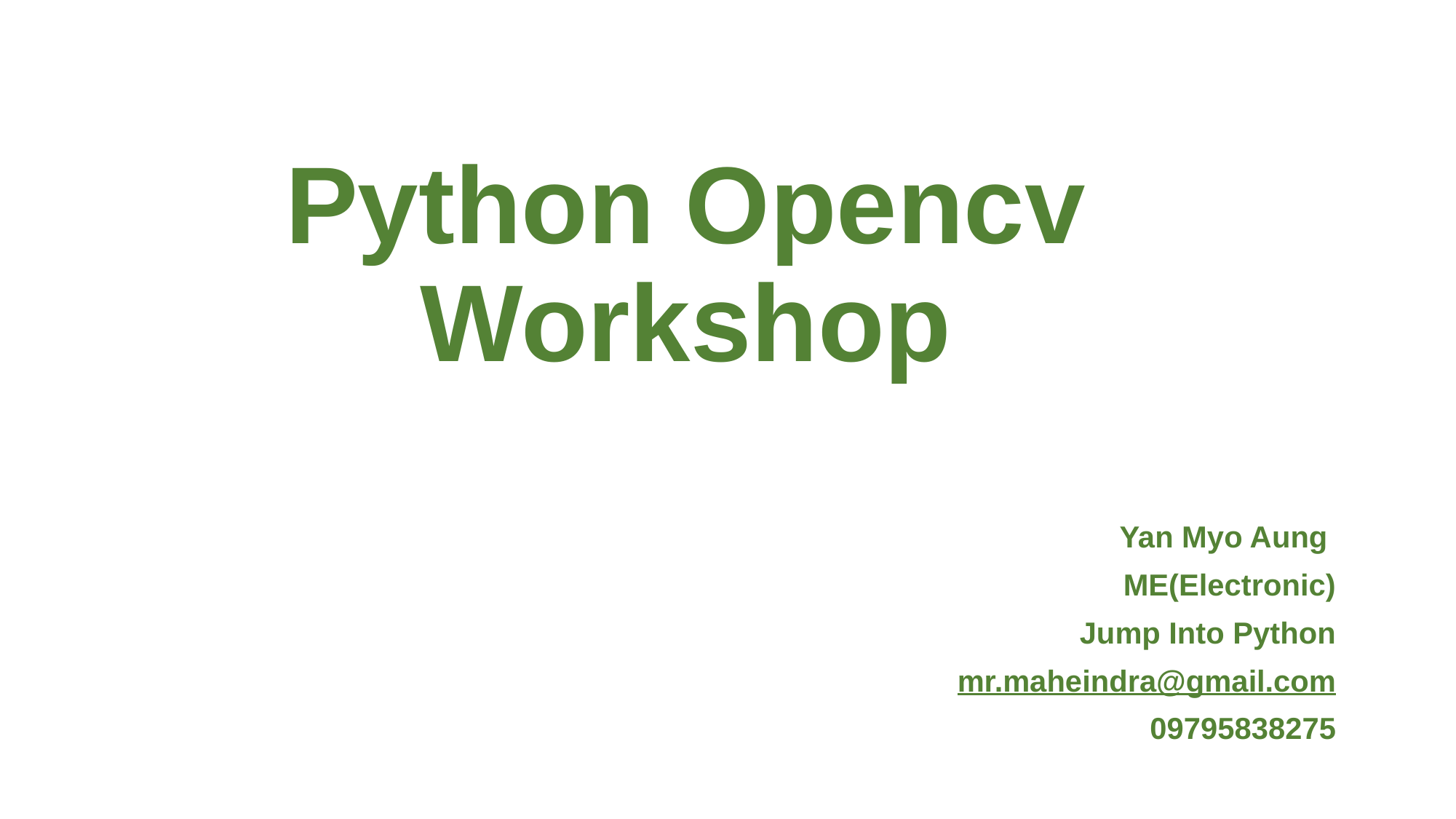

# Python Opencv Workshop
 Yan Myo Aung
ME(Electronic)
Jump Into Python
mr.maheindra@gmail.com
09795838275